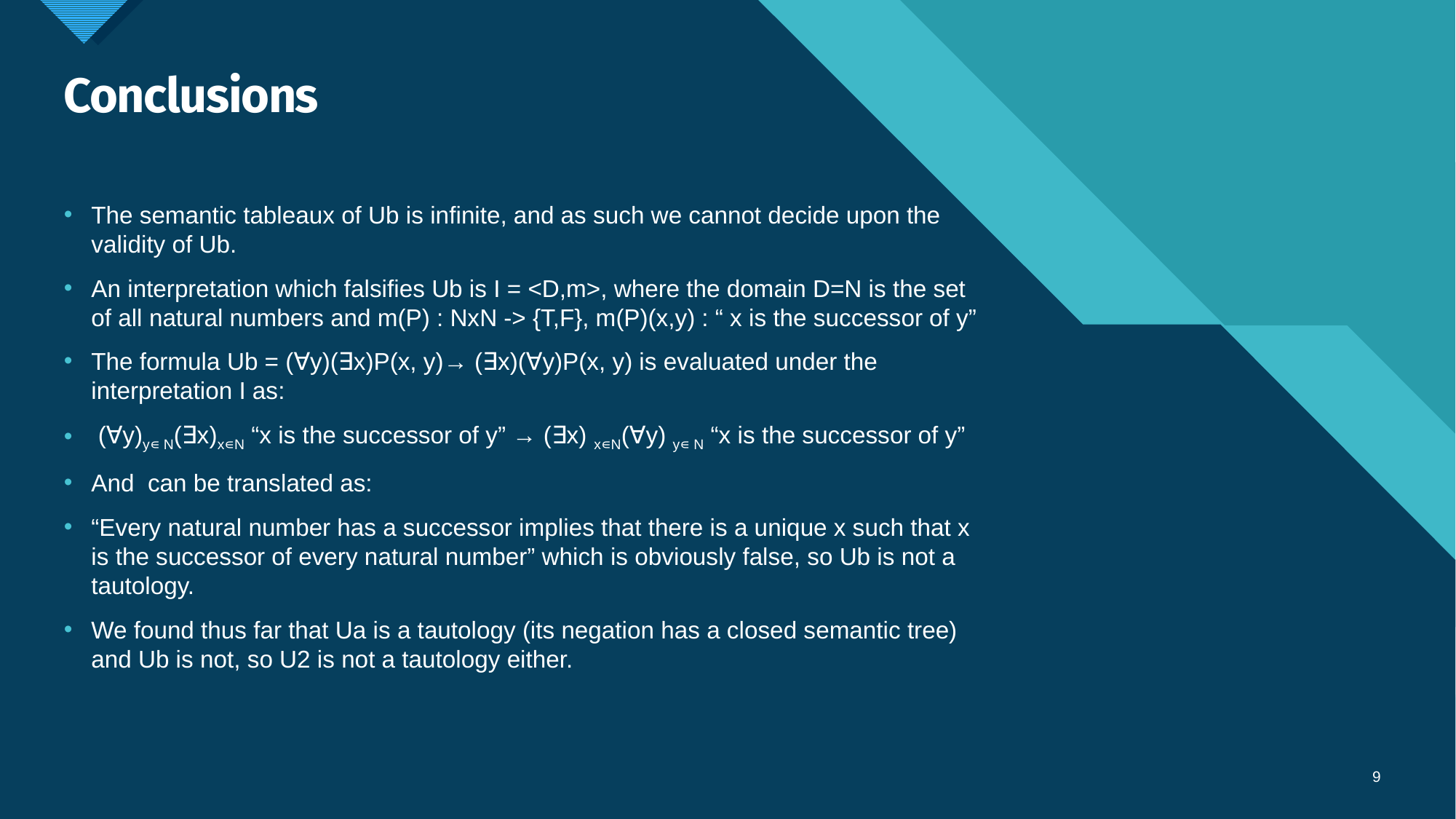

# Conclusions
The semantic tableaux of Ub is infinite, and as such we cannot decide upon the validity of Ub.
An interpretation which falsifies Ub is I = <D,m>, where the domain D=N is the set of all natural numbers and m(P) : NxN -> {T,F}, m(P)(x,y) : “ x is the successor of y”
The formula Ub = (∀y)(∃x)P(x, y)→ (∃x)(∀y)P(x, y) is evaluated under the interpretation I as:
 (∀y)y∊ N(∃x)x∊N “x is the successor of y” → (∃x) x∊N(∀y) y∊ N “x is the successor of y”
And  can be translated as:
“Every natural number has a successor implies that there is a unique x such that x is the successor of every natural number” which is obviously false, so Ub is not a tautology.
We found thus far that Ua is a tautology (its negation has a closed semantic tree) and Ub is not, so U2 is not a tautology either.

9